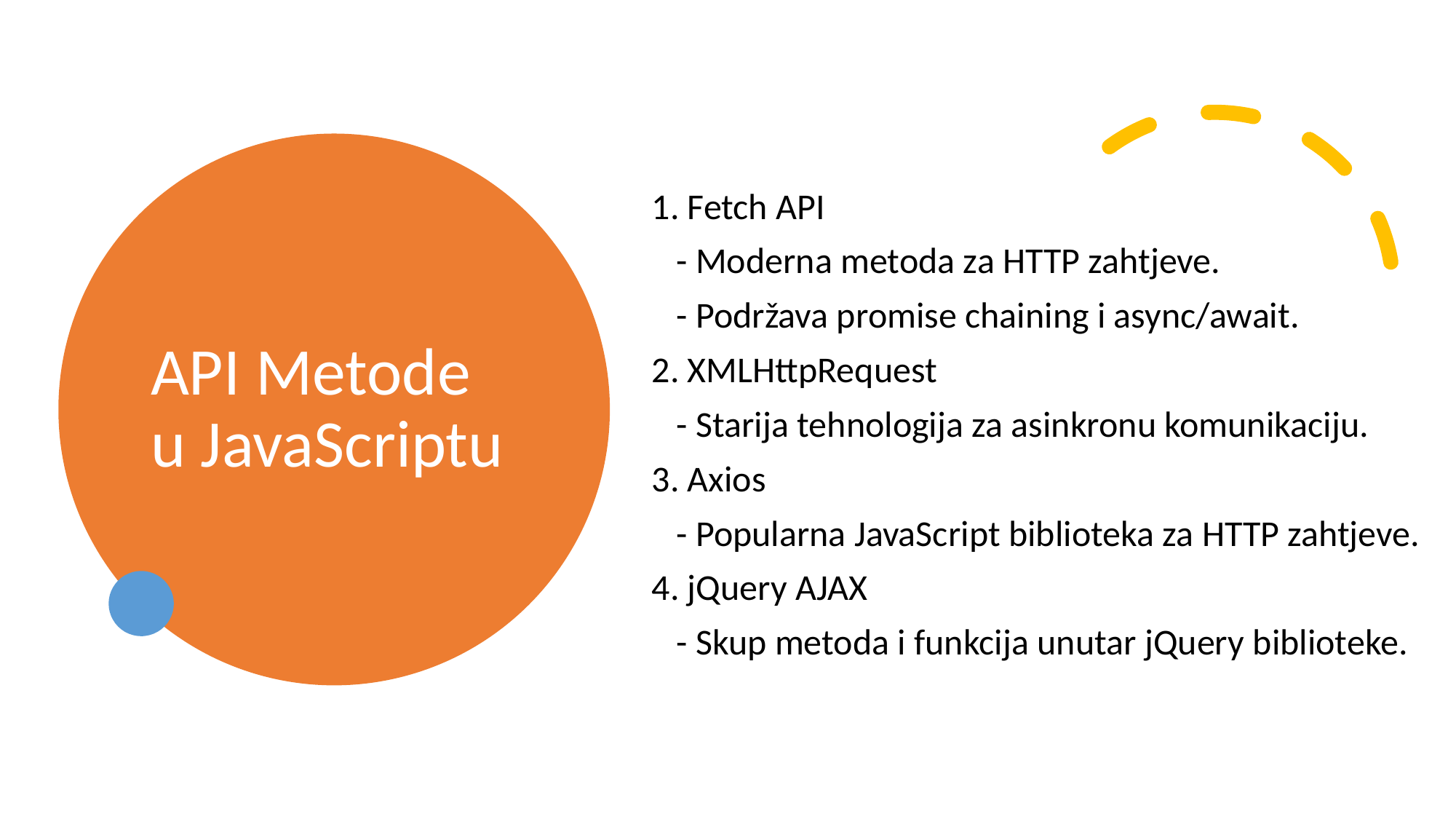

# API Metode u JavaScriptu
1. Fetch API
   - Moderna metoda za HTTP zahtjeve.
   - Podržava promise chaining i async/await.
2. XMLHttpRequest
   - Starija tehnologija za asinkronu komunikaciju.
3. Axios
   - Popularna JavaScript biblioteka za HTTP zahtjeve.
4. jQuery AJAX
   - Skup metoda i funkcija unutar jQuery biblioteke.